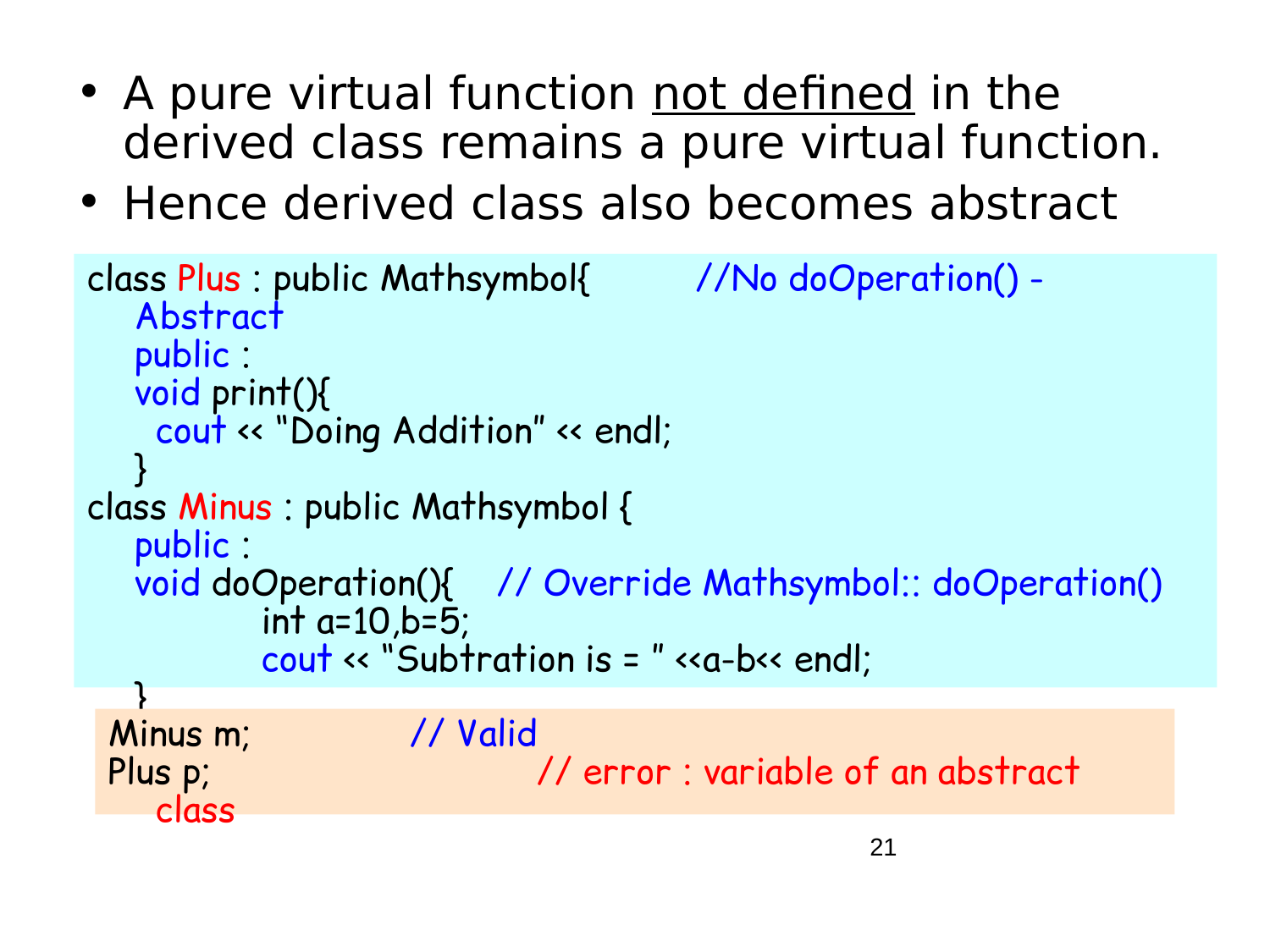

A pure virtual function not defined in the derived class remains a pure virtual function.
Hence derived class also becomes abstract
class Plus : public Mathsymbol{	     //No doOperation() - Abstract
public :
void print(){
  cout << “Doing Addition” << endl;
}
class Minus : public Mathsymbol {
public :
void doOperation(){    // Override Mathsymbol:: doOperation()
    	int a=10,b=5;
		cout << “Subtration is = ” <<a-b<< endl;
}
Minus m; 		// Valid
Plus p; 			// error : variable of an abstract class
21